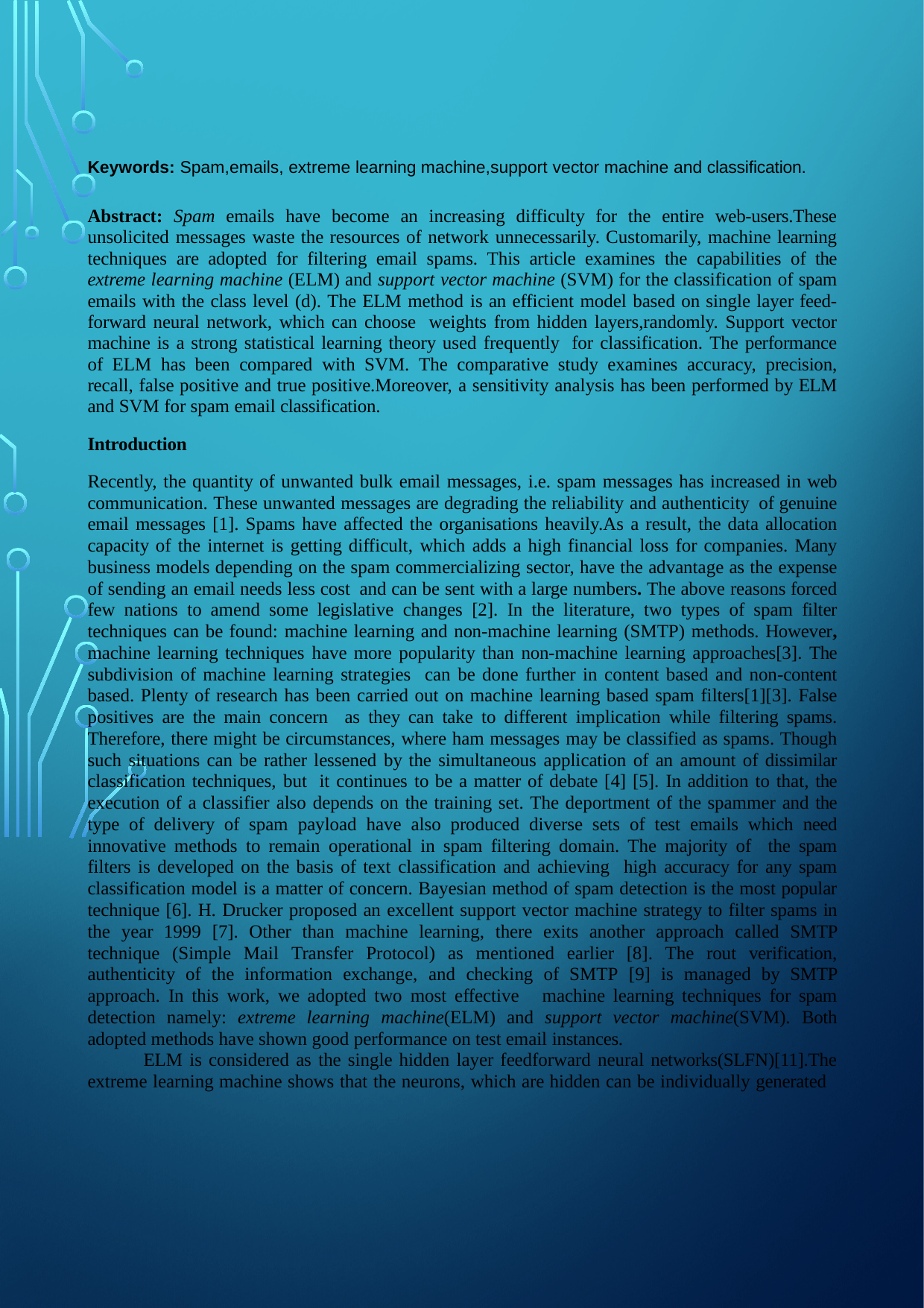

Keywords: Spam,emails, extreme learning machine,support vector machine and classification.

Abstract: Spam emails have become an increasing difficulty for the entire web-users.These unsolicited messages waste the resources of network unnecessarily. Customarily, machine learning techniques are adopted for filtering email spams. This article examines the capabilities of the extreme learning machine (ELM) and support vector machine (SVM) for the classification of spam emails with the class level (d). The ELM method is an efficient model based on single layer feed- forward neural network, which can choose weights from hidden layers,randomly. Support vector machine is a strong statistical learning theory used frequently for classification. The performance of ELM has been compared with SVM. The comparative study examines accuracy, precision, recall, false positive and true positive.Moreover, a sensitivity analysis has been performed by ELM and SVM for spam email classification.
Introduction
Recently, the quantity of unwanted bulk email messages, i.e. spam messages has increased in web communication. These unwanted messages are degrading the reliability and authenticity of genuine email messages [1]. Spams have affected the organisations heavily.As a result, the data allocation capacity of the internet is getting difficult, which adds a high financial loss for companies. Many business models depending on the spam commercializing sector, have the advantage as the expense of sending an email needs less cost and can be sent with a large numbers. The above reasons forced few nations to amend some legislative changes [2]. In the literature, two types of spam filter techniques can be found: machine learning and non-machine learning (SMTP) methods. However, machine learning techniques have more popularity than non-machine learning approaches[3]. The subdivision of machine learning strategies  can be done further in content based and non-content based. Plenty of research has been carried out on machine learning based spam filters[1][3]. False positives are the main concern  as they can take to different implication while filtering spams. Therefore, there might be circumstances, where ham messages may be classified as spams. Though such situations can be rather lessened by the simultaneous application of an amount of dissimilar classification techniques, but it continues to be a matter of debate [4] [5]. In addition to that, the execution of a classifier also depends on the training set. The deportment of the spammer and the type of delivery of spam payload have also produced diverse sets of test emails which need innovative methods to remain operational in spam filtering domain. The majority of  the spam filters is developed on the basis of text classification and achieving  high accuracy for any spam classification model is a matter of concern. Bayesian method of spam detection is the most popular technique [6]. H. Drucker proposed an excellent support vector machine strategy to filter spams in the year 1999 [7]. Other than machine learning, there exits another approach called SMTP technique (Simple Mail Transfer Protocol) as mentioned earlier [8]. The rout verification, authenticity of the information exchange, and checking of SMTP [9] is managed by SMTP approach. In this work, we adopted two most effective  machine learning techniques for spam detection namely: extreme learning machine(ELM) and support vector machine(SVM). Both adopted methods have shown good performance on test email instances.
ELM is considered as the single hidden layer feedforward neural networks(SLFN)[11].The extreme learning machine shows that the neurons, which are hidden can be individually generated